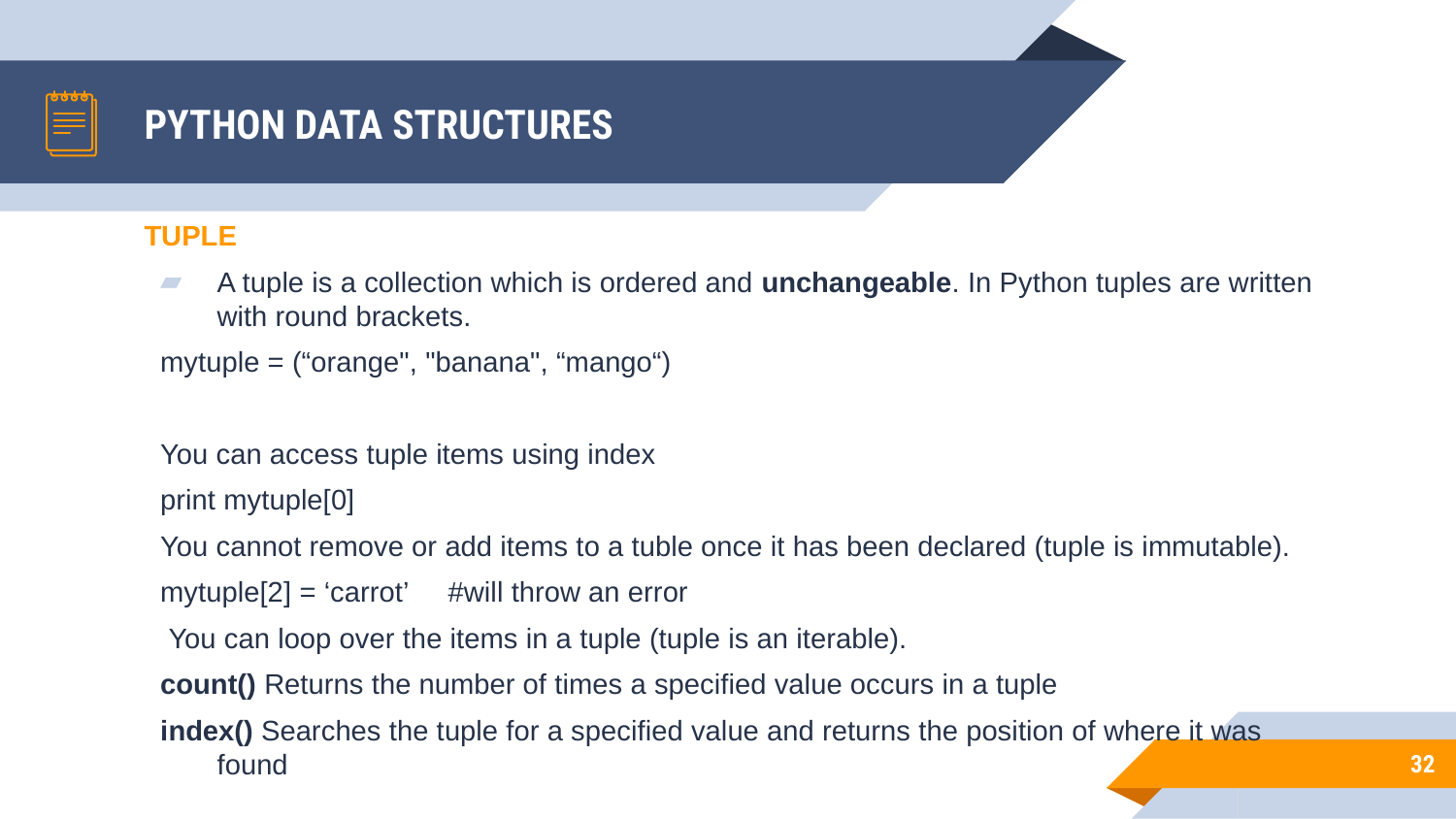

# PYTHON DATA STRUCTURES

TUPLE
A tuple is a collection which is ordered and unchangeable. In Python tuples are written with round brackets.
mytuple = (“orange", "banana", “mango“)

You can access tuple items using index
print mytuple[0]
You cannot remove or add items to a tuble once it has been declared (tuple is immutable).
mytuple[2] = ‘carrot’     #will throw an error
 You can loop over the items in a tuple (tuple is an iterable).
count() Returns the number of times a specified value occurs in a tuple
index() Searches the tuple for a specified value and returns the position of where it was found

32